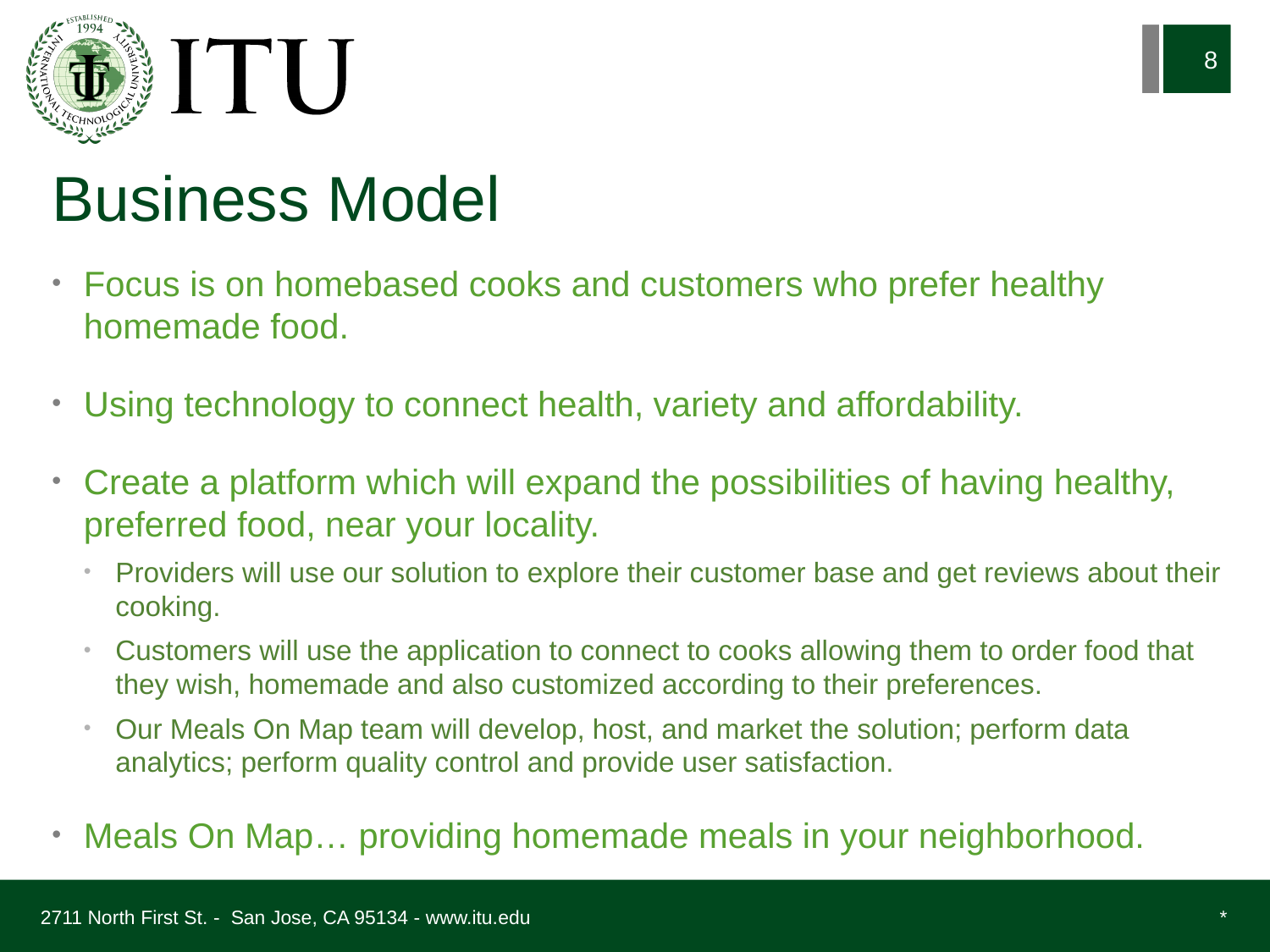

8
# Business Model
Focus is on homebased cooks and customers who prefer healthy homemade food.
Using technology to connect health, variety and affordability.
Create a platform which will expand the possibilities of having healthy, preferred food, near your locality.
Providers will use our solution to explore their customer base and get reviews about their cooking.
Customers will use the application to connect to cooks allowing them to order food that they wish, homemade and also customized according to their preferences.
Our Meals On Map team will develop, host, and market the solution; perform data analytics; perform quality control and provide user satisfaction.
Meals On Map… providing homemade meals in your neighborhood.
2711 North First St. -  San Jose, CA 95134 - www.itu.edu
*